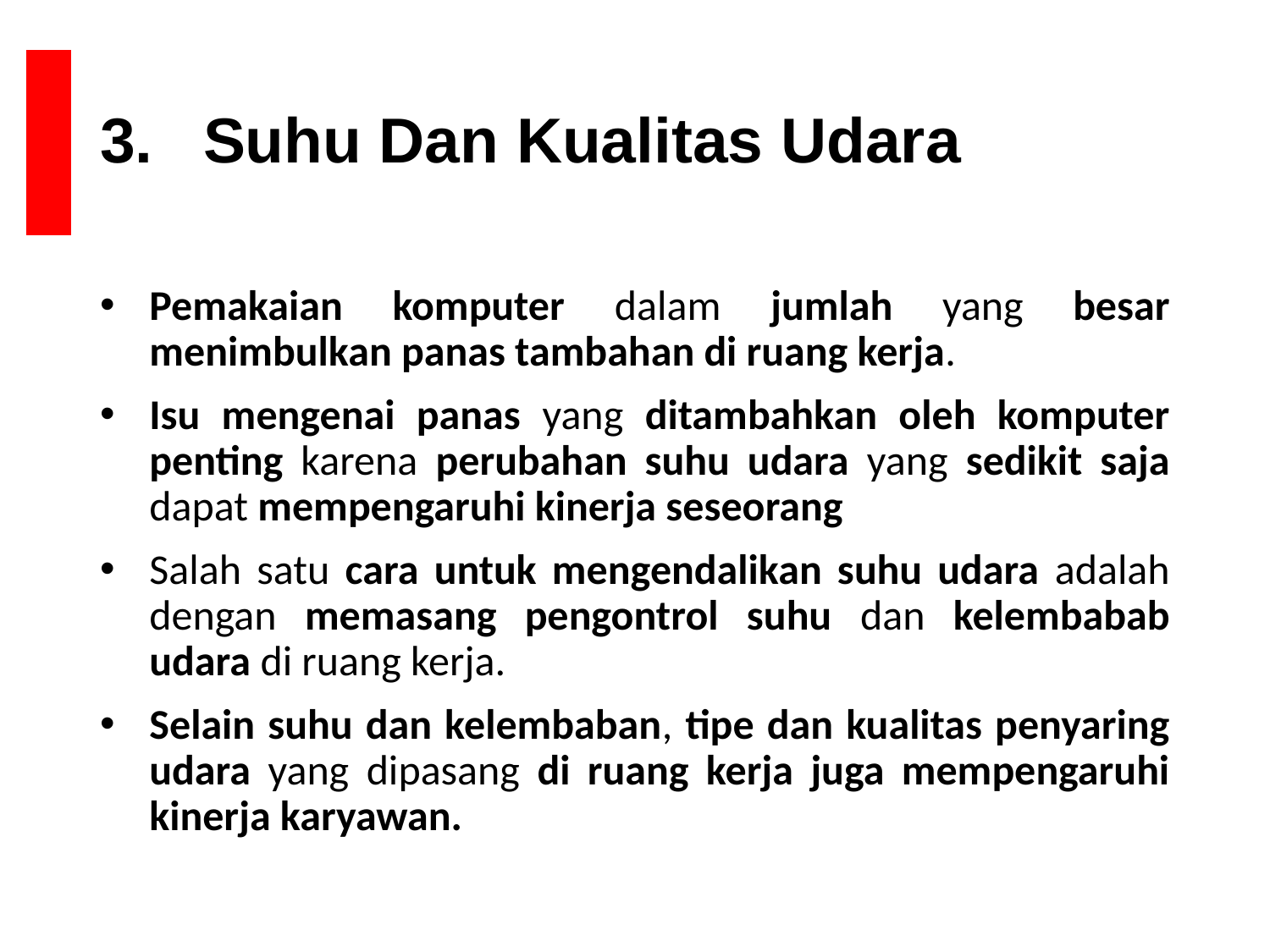

# Suhu Dan Kualitas Udara
Pemakaian komputer dalam jumlah yang besar menimbulkan panas tambahan di ruang kerja.
Isu mengenai panas yang ditambahkan oleh komputer penting karena perubahan suhu udara yang sedikit saja dapat mempengaruhi kinerja seseorang
Salah satu cara untuk mengendalikan suhu udara adalah dengan memasang pengontrol suhu dan kelembabab udara di ruang kerja.
Selain suhu dan kelembaban, tipe dan kualitas penyaring udara yang dipasang di ruang kerja juga mempengaruhi kinerja karyawan.